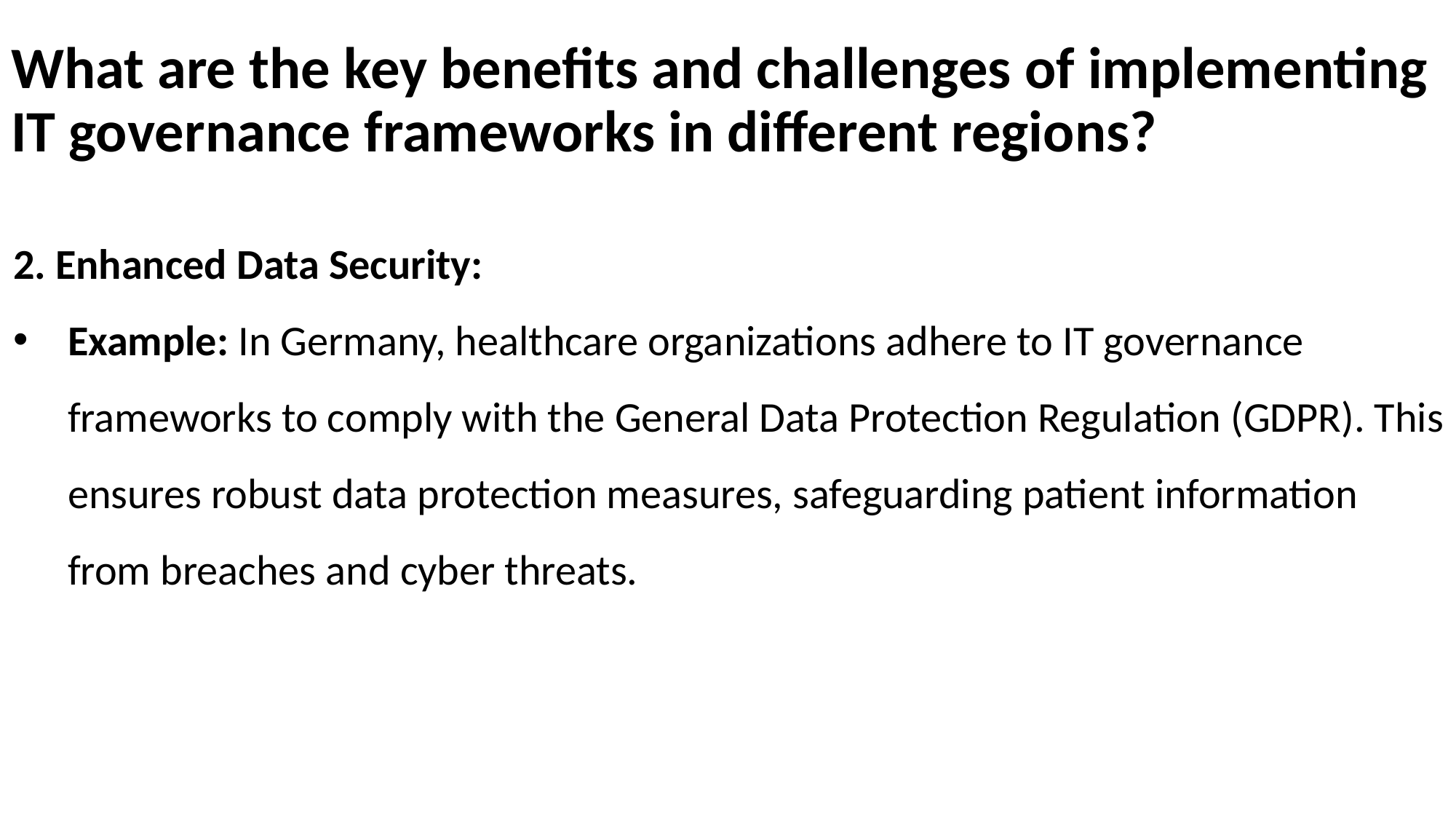

# What are the key benefits and challenges of implementing IT governance frameworks in different regions?
2. Enhanced Data Security:
Example: In Germany, healthcare organizations adhere to IT governance frameworks to comply with the General Data Protection Regulation (GDPR). This ensures robust data protection measures, safeguarding patient information from breaches and cyber threats.